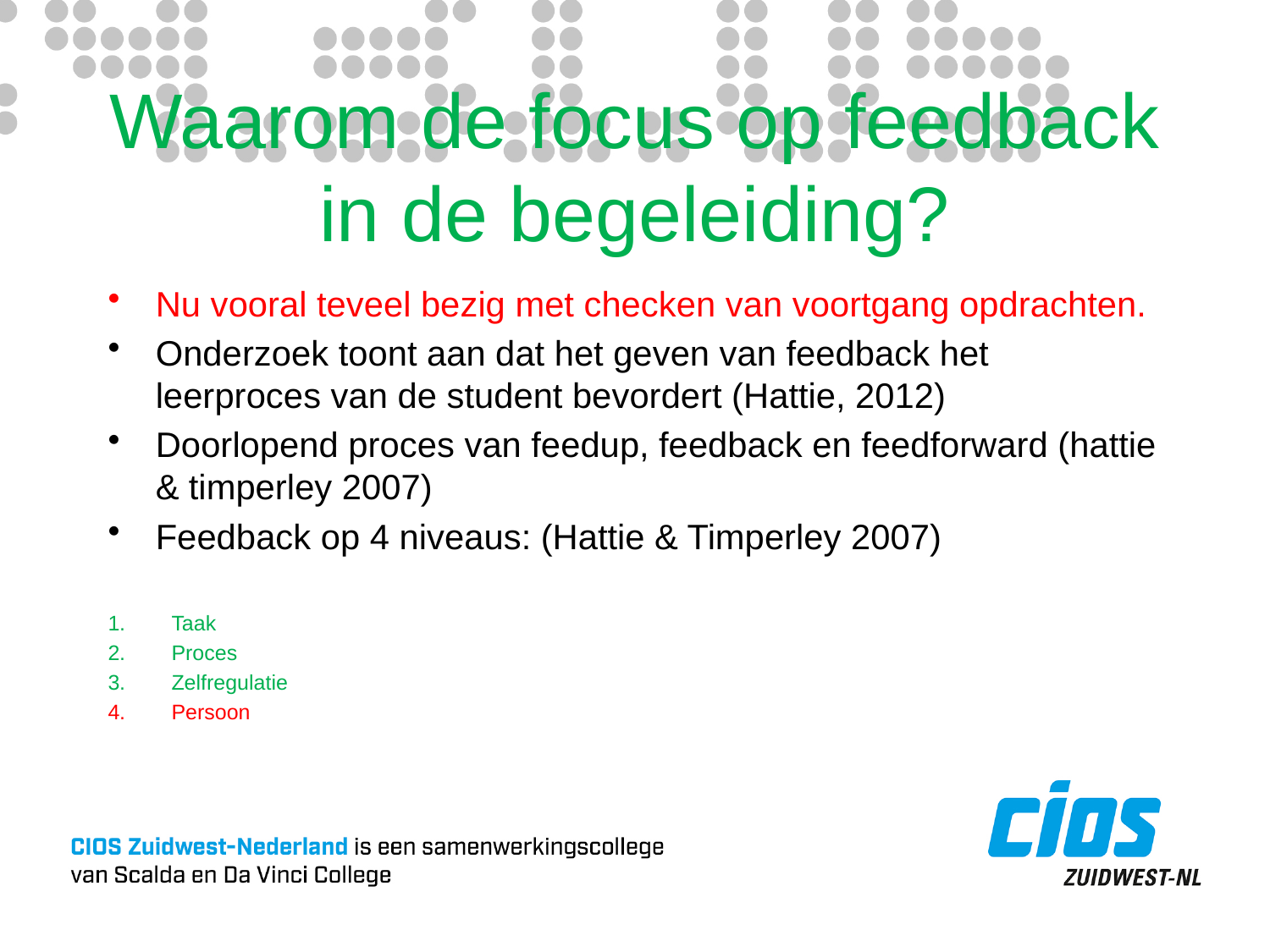

# Waarom de focus op feedback in de begeleiding?
Nu vooral teveel bezig met checken van voortgang opdrachten.
Onderzoek toont aan dat het geven van feedback het leerproces van de student bevordert (Hattie, 2012)
Doorlopend proces van feedup, feedback en feedforward (hattie & timperley 2007)
Feedback op 4 niveaus: (Hattie & Timperley 2007)

Taak
Proces
Zelfregulatie
Persoon